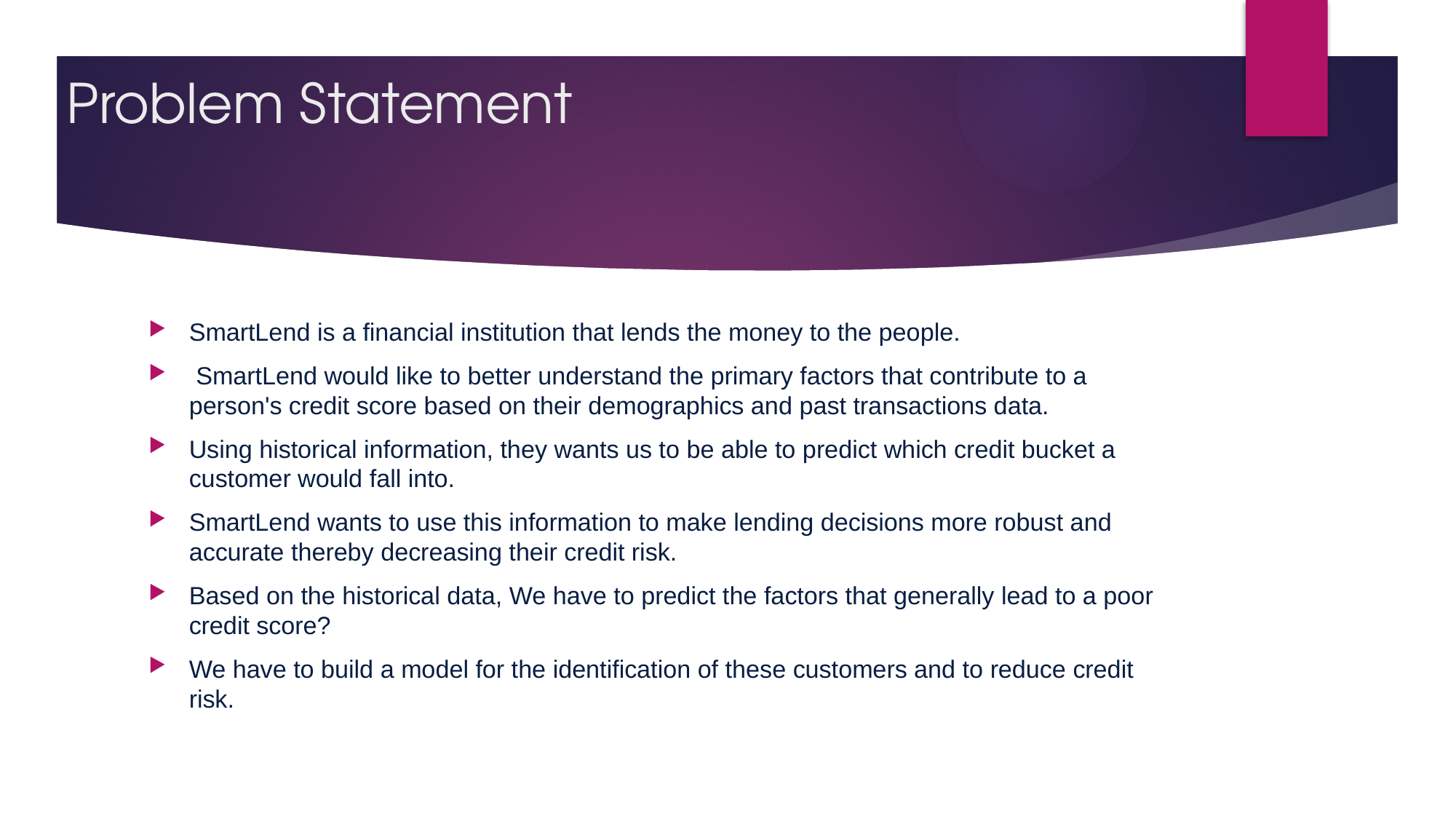

# Problem Statement
SmartLend is a financial institution that lends the money to the people.
 SmartLend would like to better understand the primary factors that contribute to a person's credit score based on their demographics and past transactions data.
Using historical information, they wants us to be able to predict which credit bucket a customer would fall into.
SmartLend wants to use this information to make lending decisions more robust and accurate thereby decreasing their credit risk.
Based on the historical data, We have to predict the factors that generally lead to a poor credit score?
We have to build a model for the identification of these customers and to reduce credit risk.